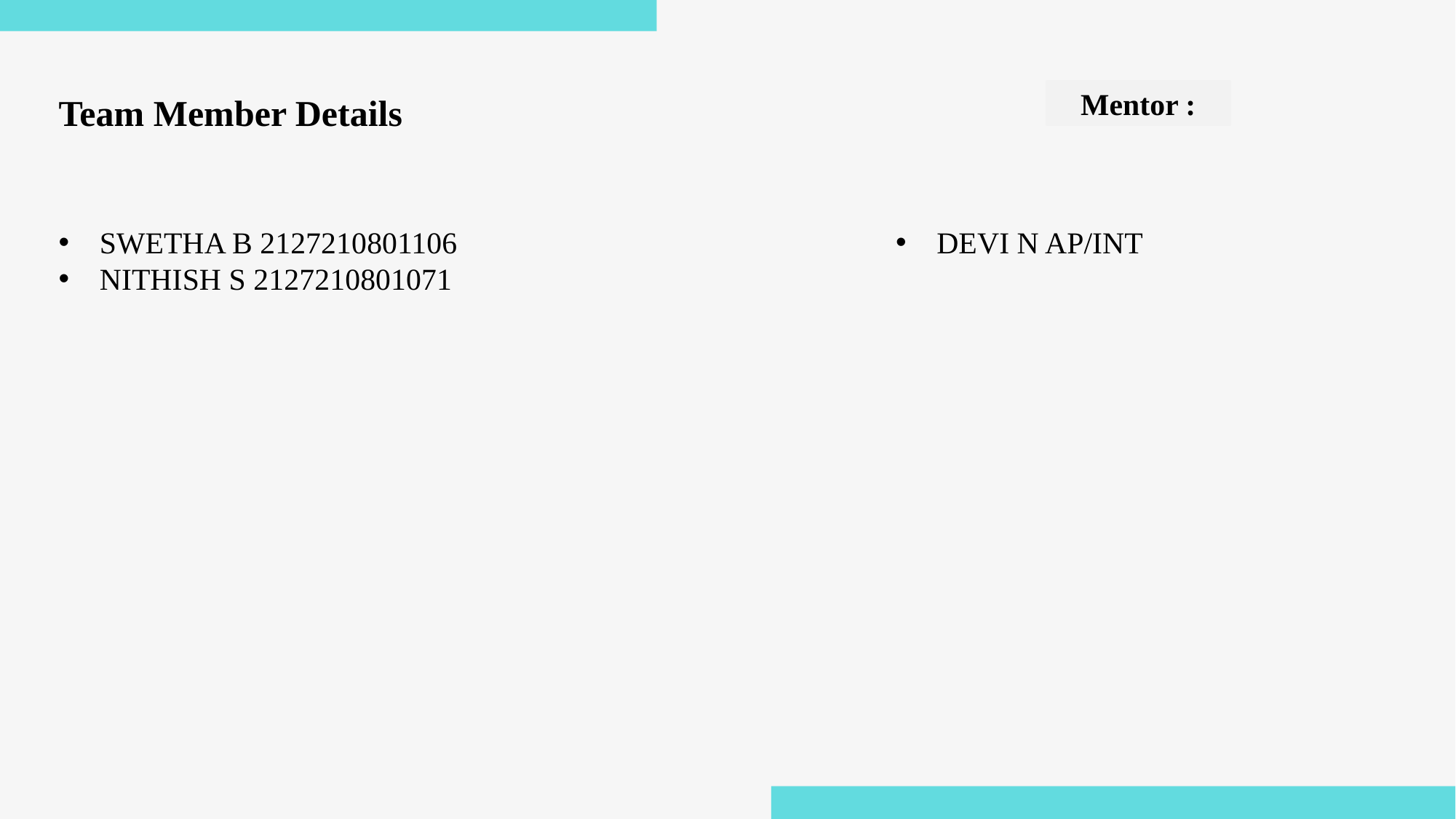

Mentor :
Team Member Details
SWETHA B 2127210801106
NITHISH S 2127210801071
DEVI N AP/INT